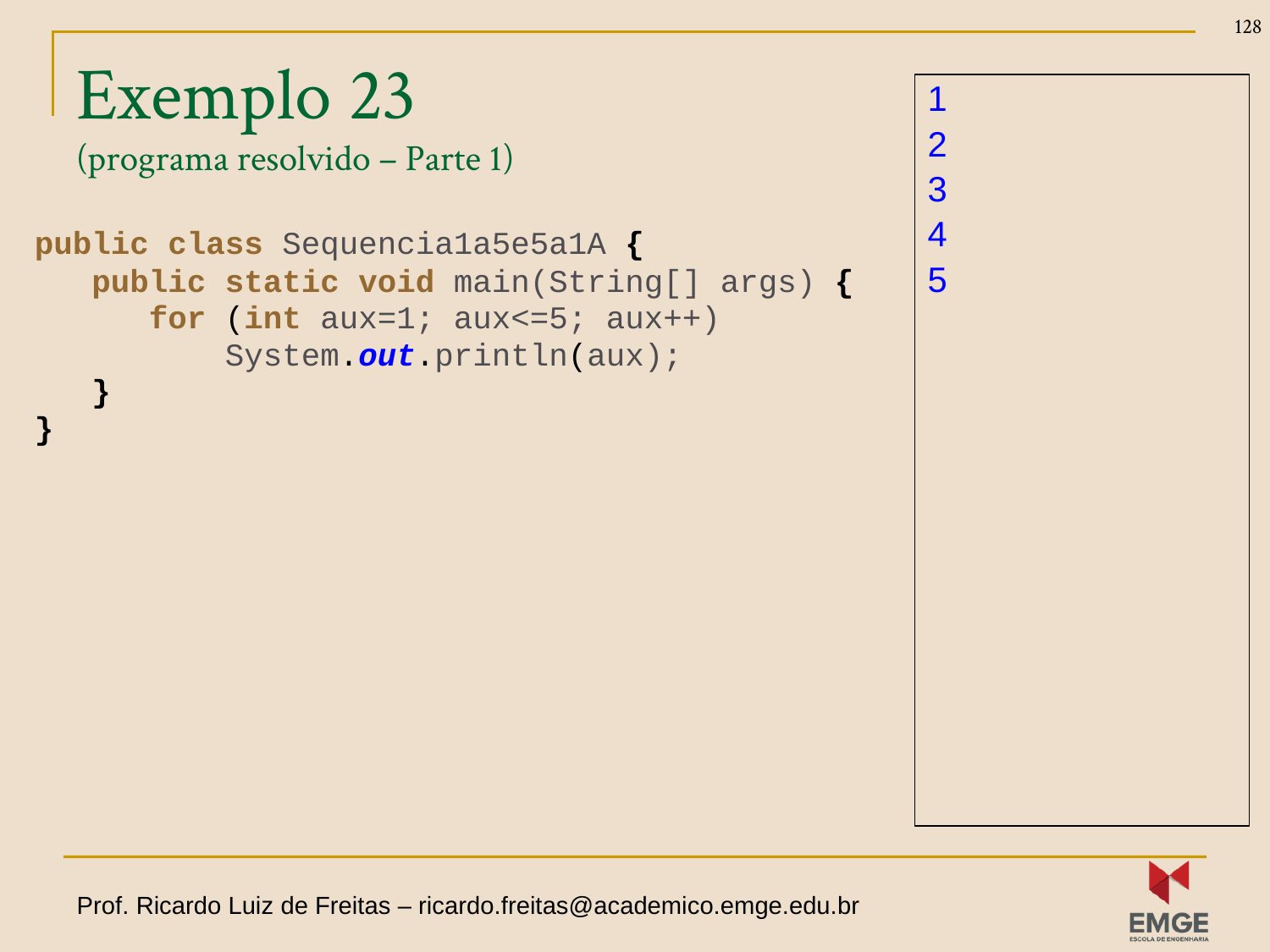

128
# Exemplo 23 (programa resolvido – Parte 1)
1
2
3
4
5

public class Sequencia1a5e5a1A {
   public static void main(String[] args) {
      for (int aux=1; aux<=5; aux++)
          System.out.println(aux);
   }
}